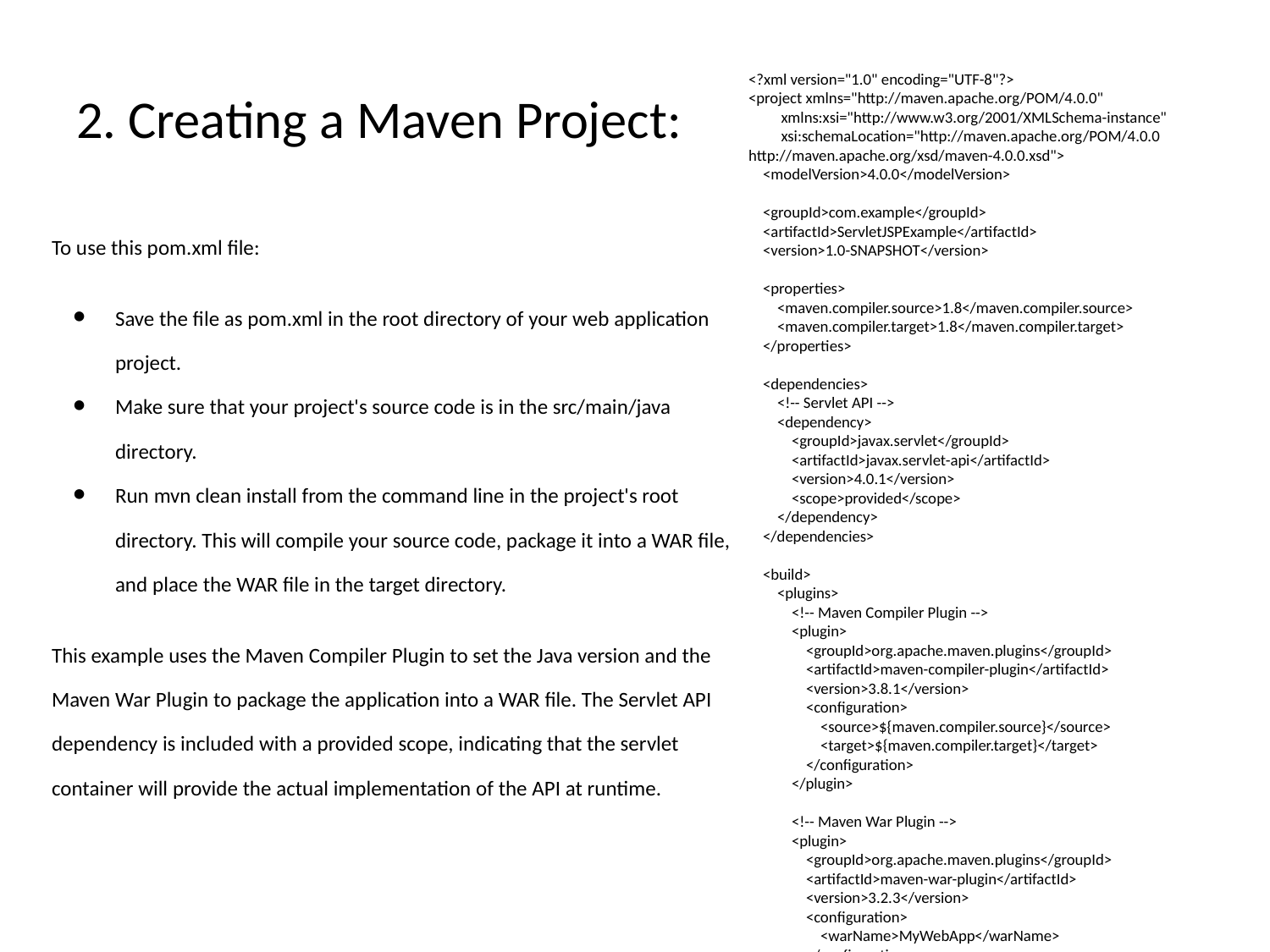

# 2. Creating a Maven Project:
<?xml version="1.0" encoding="UTF-8"?>
<project xmlns="http://maven.apache.org/POM/4.0.0"
         xmlns:xsi="http://www.w3.org/2001/XMLSchema-instance"
         xsi:schemaLocation="http://maven.apache.org/POM/4.0.0 http://maven.apache.org/xsd/maven-4.0.0.xsd">
    <modelVersion>4.0.0</modelVersion>

    <groupId>com.example</groupId>
    <artifactId>ServletJSPExample</artifactId>
    <version>1.0-SNAPSHOT</version>

    <properties>
        <maven.compiler.source>1.8</maven.compiler.source>
        <maven.compiler.target>1.8</maven.compiler.target>
    </properties>

    <dependencies>
        <!-- Servlet API -->
        <dependency>
            <groupId>javax.servlet</groupId>
            <artifactId>javax.servlet-api</artifactId>
            <version>4.0.1</version>
            <scope>provided</scope>
        </dependency>
    </dependencies>

    <build>
        <plugins>
            <!-- Maven Compiler Plugin -->
            <plugin>
                <groupId>org.apache.maven.plugins</groupId>
                <artifactId>maven-compiler-plugin</artifactId>
                <version>3.8.1</version>
                <configuration>
                    <source>${maven.compiler.source}</source>
                    <target>${maven.compiler.target}</target>
                </configuration>
            </plugin>

            <!-- Maven War Plugin -->
            <plugin>
                <groupId>org.apache.maven.plugins</groupId>
                <artifactId>maven-war-plugin</artifactId>
                <version>3.2.3</version>
                <configuration>
                    <warName>MyWebApp</warName>
                </configuration>
            </plugin>
        </plugins>
    </build>
</project>

To use this pom.xml file:
Save the file as pom.xml in the root directory of your web application project.
Make sure that your project's source code is in the src/main/java directory.
Run mvn clean install from the command line in the project's root directory. This will compile your source code, package it into a WAR file, and place the WAR file in the target directory.
This example uses the Maven Compiler Plugin to set the Java version and the Maven War Plugin to package the application into a WAR file. The Servlet API dependency is included with a provided scope, indicating that the servlet container will provide the actual implementation of the API at runtime.